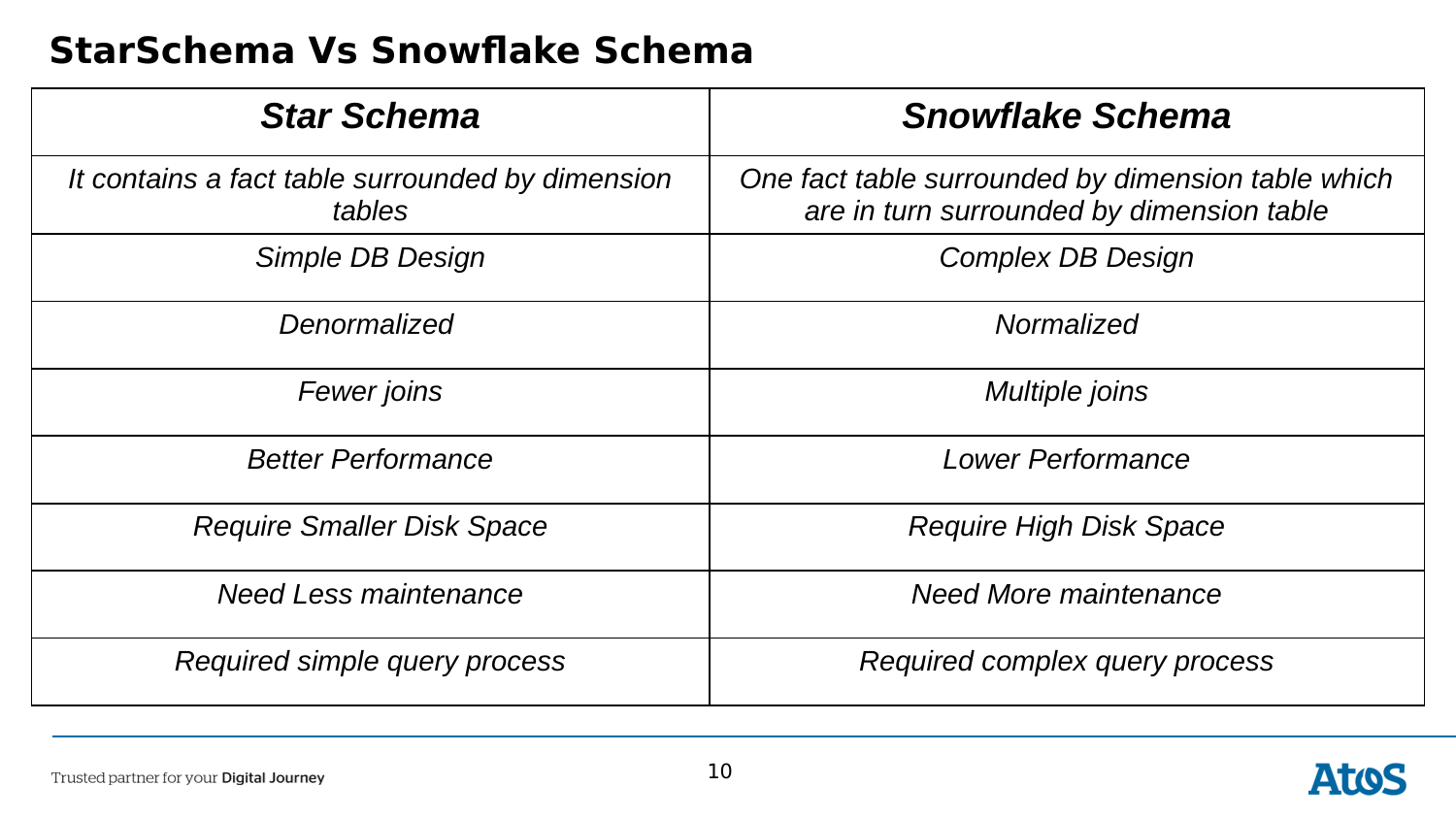

# StarSchema Vs Snowflake Schema

| Star Schema | Snowflake Schema |
| --- | --- |
| It contains a fact table surrounded by dimension tables | One fact table surrounded by dimension table which are in turn surrounded by dimension table |
| Simple DB Design | Complex DB Design |
| Denormalized | Normalized |
| Fewer joins | Multiple joins |
| Better Performance | Lower Performance |
| Require Smaller Disk Space | Require High Disk Space |
| Need Less maintenance | Need More maintenance |
| Required simple query process | Required complex query process |
10